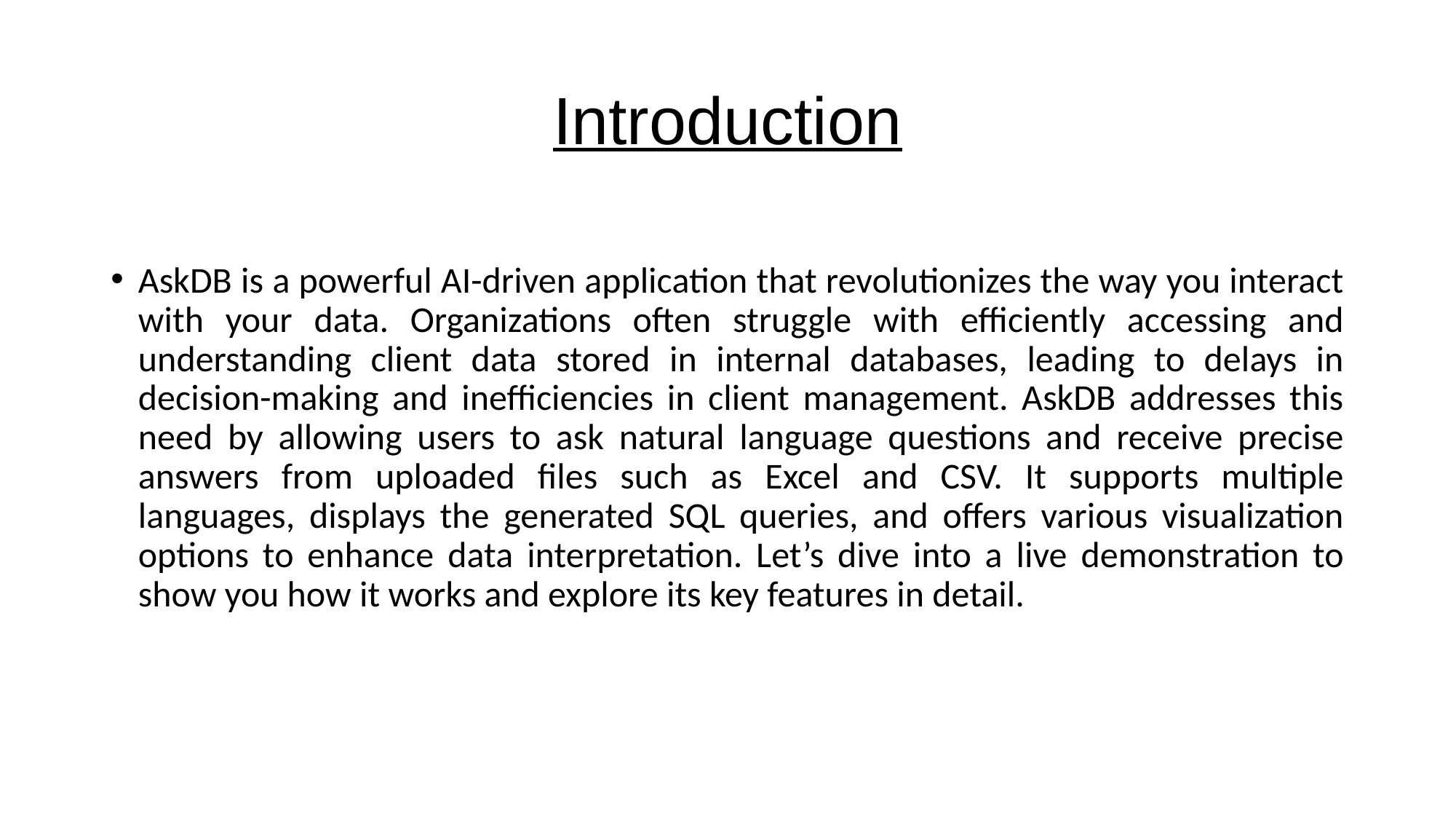

# Introduction
AskDB is a powerful AI-driven application that revolutionizes the way you interact with your data. Organizations often struggle with efficiently accessing and understanding client data stored in internal databases, leading to delays in decision-making and inefficiencies in client management. AskDB addresses this need by allowing users to ask natural language questions and receive precise answers from uploaded files such as Excel and CSV. It supports multiple languages, displays the generated SQL queries, and offers various visualization options to enhance data interpretation. Let’s dive into a live demonstration to show you how it works and explore its key features in detail.